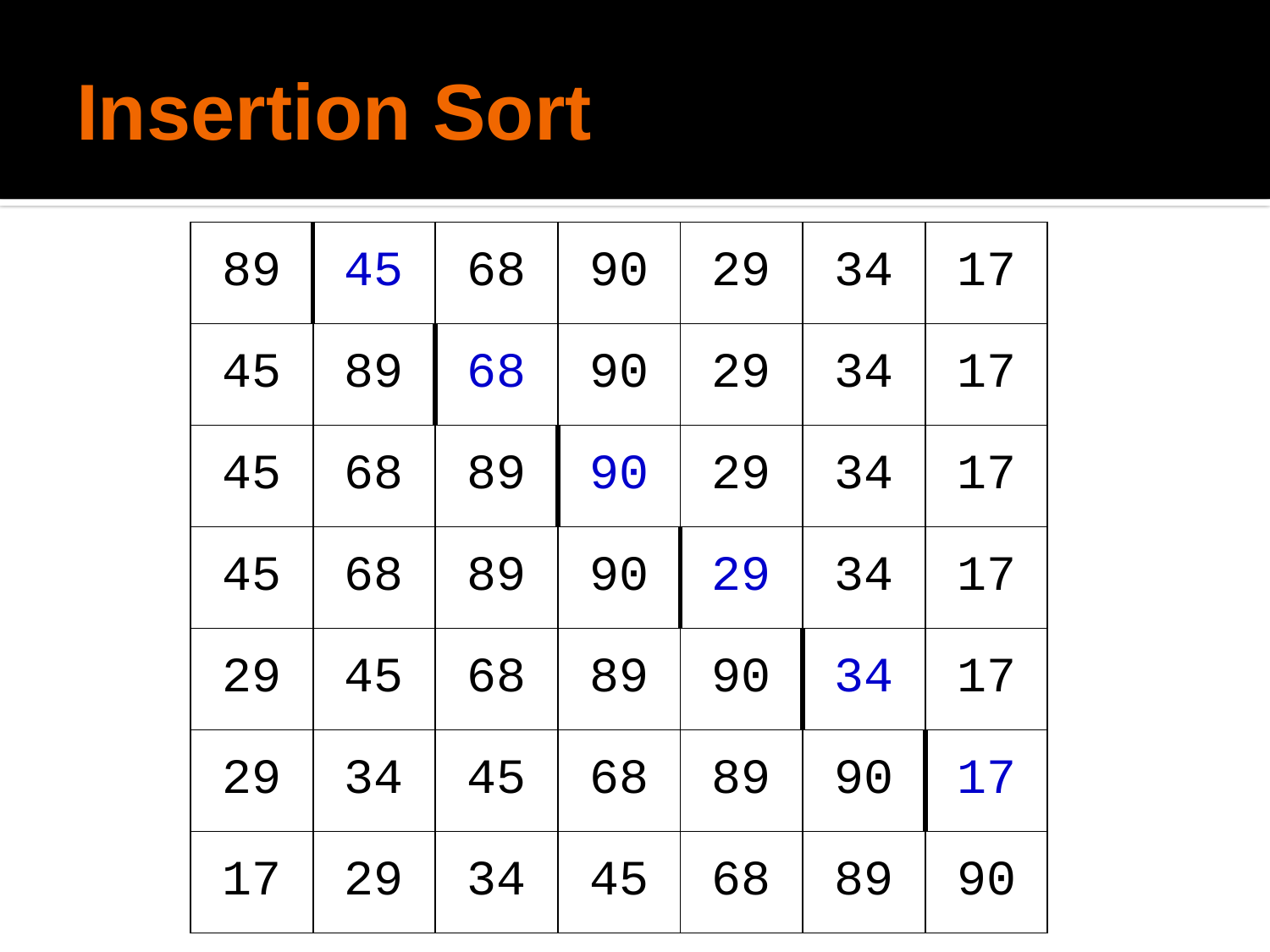

# Insertion Sort
| 89 | 45 | 68 | 90 | 29 | 34 | 17 |
| --- | --- | --- | --- | --- | --- | --- |
| 45 | 89 | 68 | 90 | 29 | 34 | 17 |
| 45 | 68 | 89 | 90 | 29 | 34 | 17 |
| 45 | 68 | 89 | 90 | 29 | 34 | 17 |
| 29 | 45 | 68 | 89 | 90 | 34 | 17 |
| 29 | 34 | 45 | 68 | 89 | 90 | 17 |
| 17 | 29 | 34 | 45 | 68 | 89 | 90 |